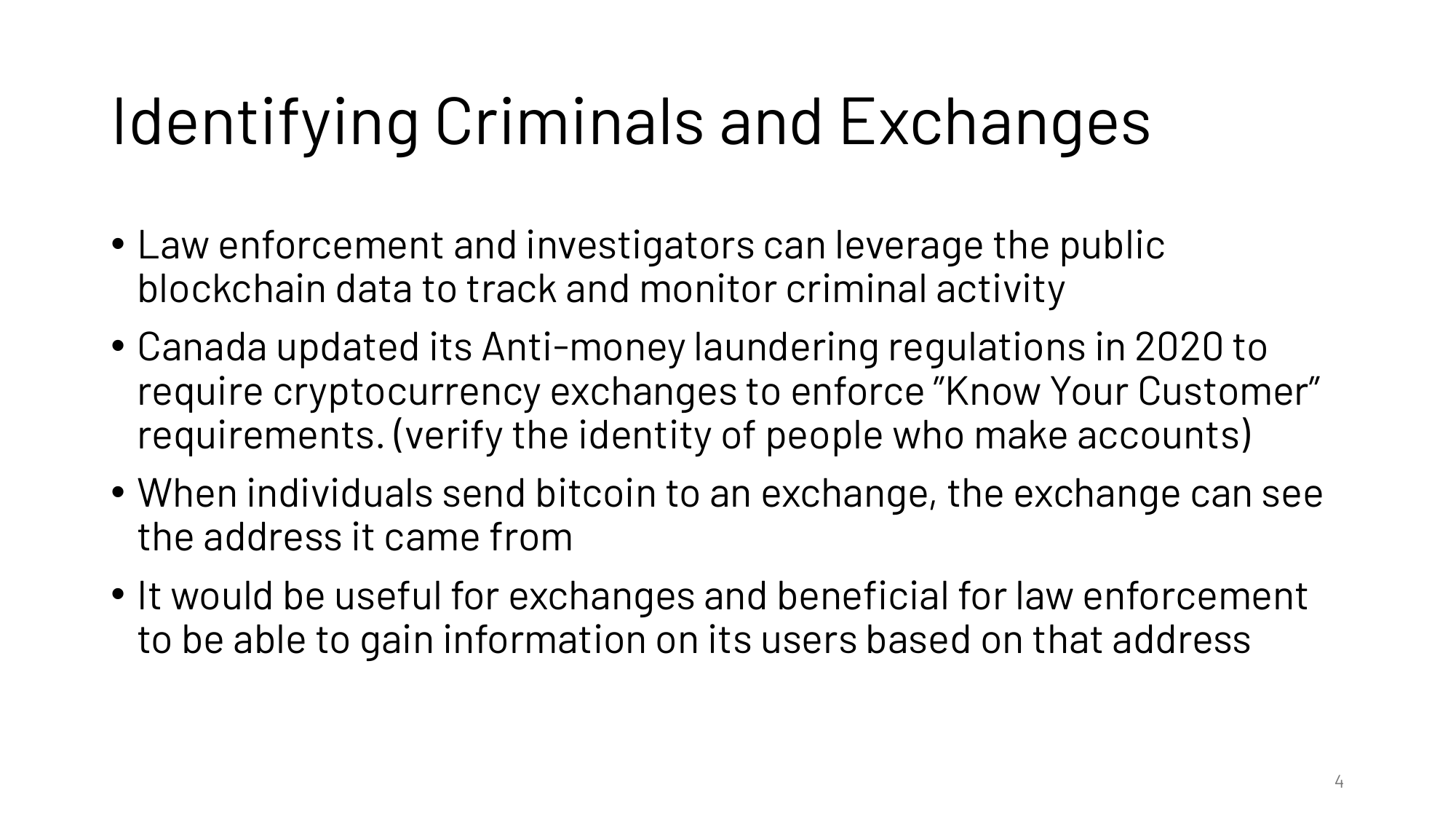

# Identifying Criminals and Exchanges
Law enforcement and investigators can leverage the public blockchain data to track and monitor criminal activity
Canada updated its Anti-money laundering regulations in 2020 to require cryptocurrency exchanges to enforce ”Know Your Customer” requirements. (verify the identity of people who make accounts)
When individuals send bitcoin to an exchange, the exchange can see the address it came from
It would be useful for exchanges and beneficial for law enforcement to be able to gain information on its users based on that address
4